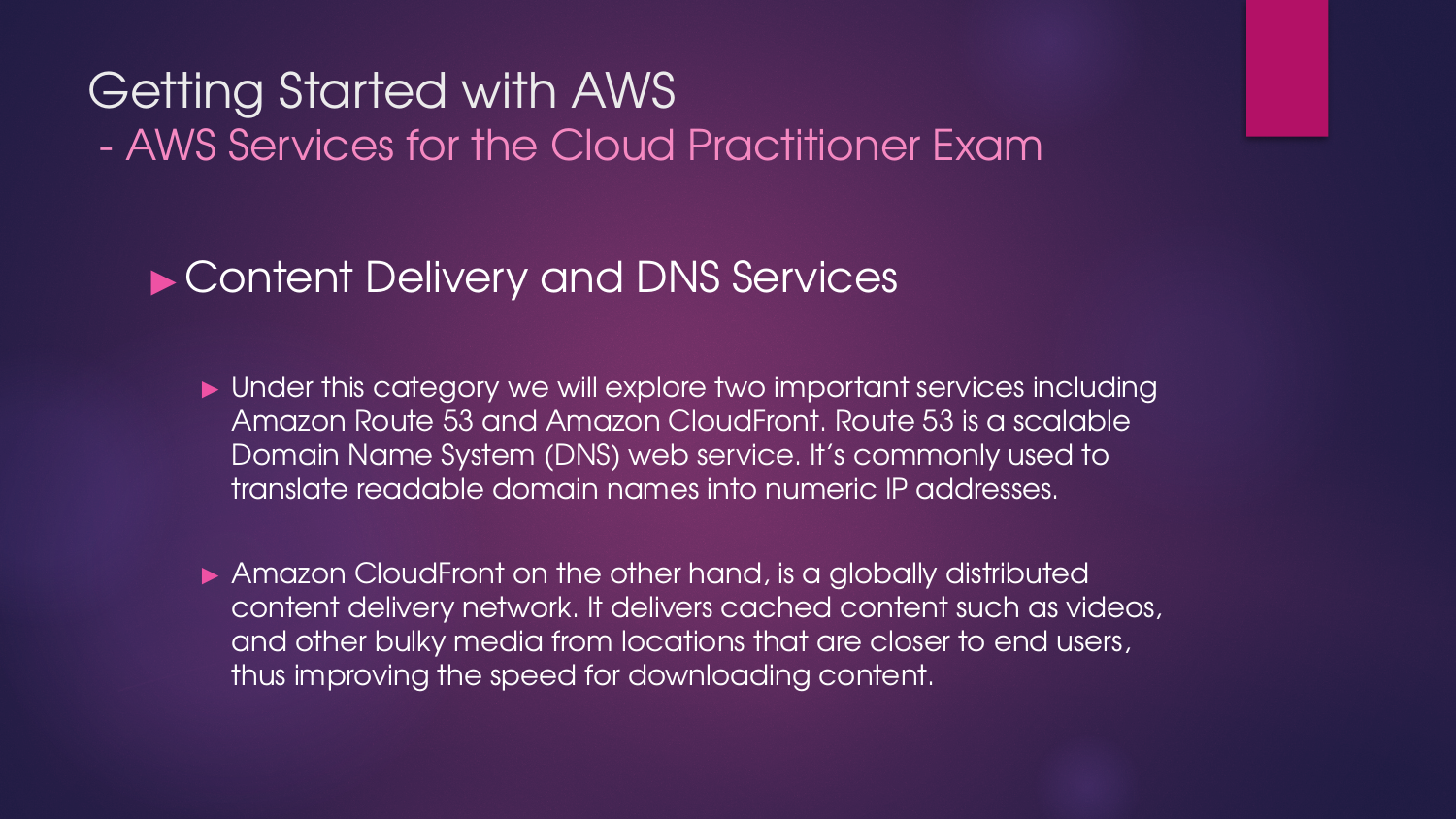

# Getting Started with AWS - AWS Services for the Cloud Practitioner Exam
Content Delivery and DNS Services
Under this category we will explore two important services including Amazon Route 53 and Amazon CloudFront. Route 53 is a scalable Domain Name System (DNS) web service. It’s commonly used to translate readable domain names into numeric IP addresses.
Amazon CloudFront on the other hand, is a globally distributed content delivery network. It delivers cached content such as videos, and other bulky media from locations that are closer to end users, thus improving the speed for downloading content.